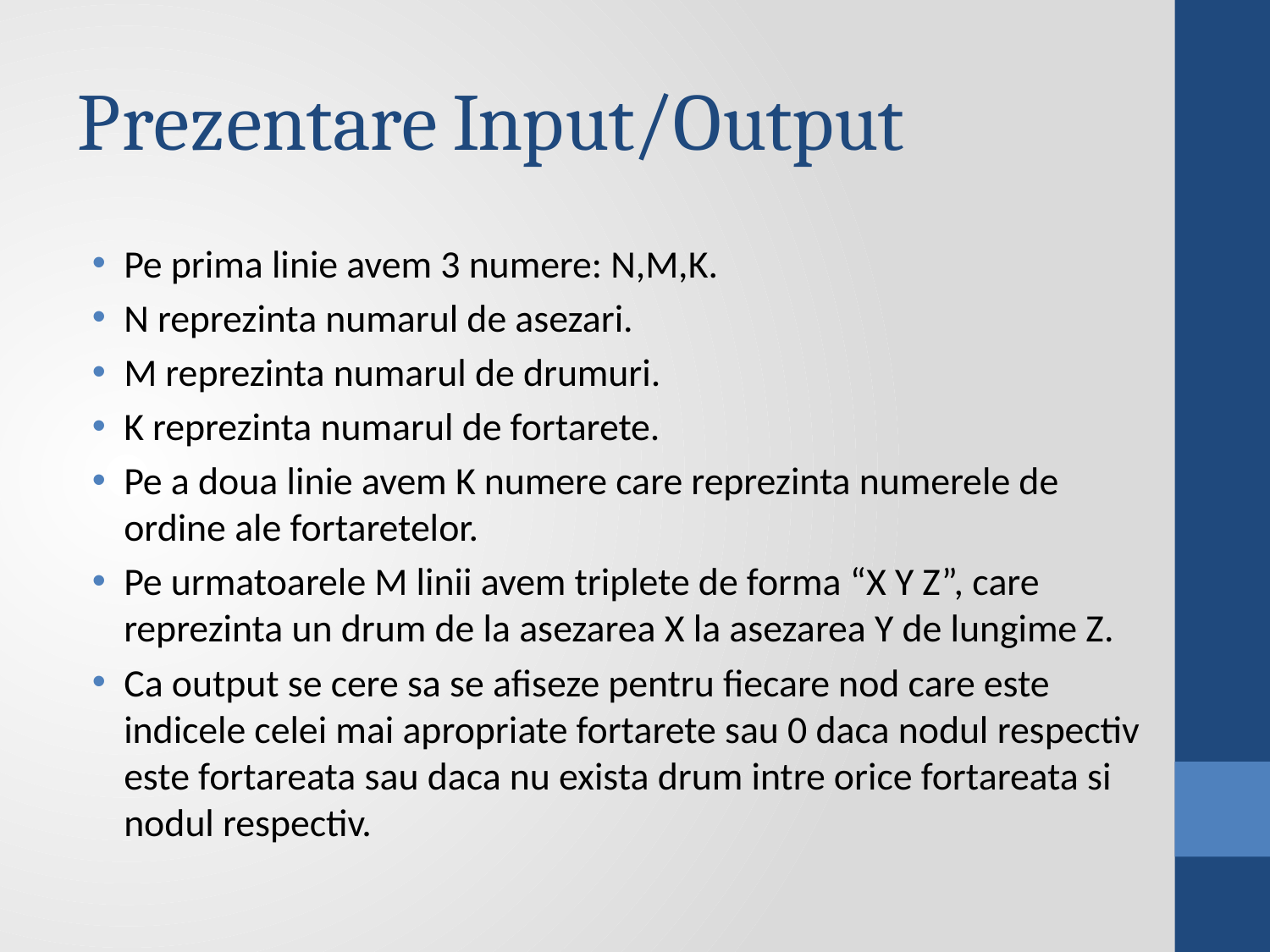

# Prezentare Input/Output
Pe prima linie avem 3 numere: N,M,K.
N reprezinta numarul de asezari.
M reprezinta numarul de drumuri.
K reprezinta numarul de fortarete.
Pe a doua linie avem K numere care reprezinta numerele de ordine ale fortaretelor.
Pe urmatoarele M linii avem triplete de forma “X Y Z”, care reprezinta un drum de la asezarea X la asezarea Y de lungime Z.
Ca output se cere sa se afiseze pentru fiecare nod care este indicele celei mai apropriate fortarete sau 0 daca nodul respectiv este fortareata sau daca nu exista drum intre orice fortareata si nodul respectiv.